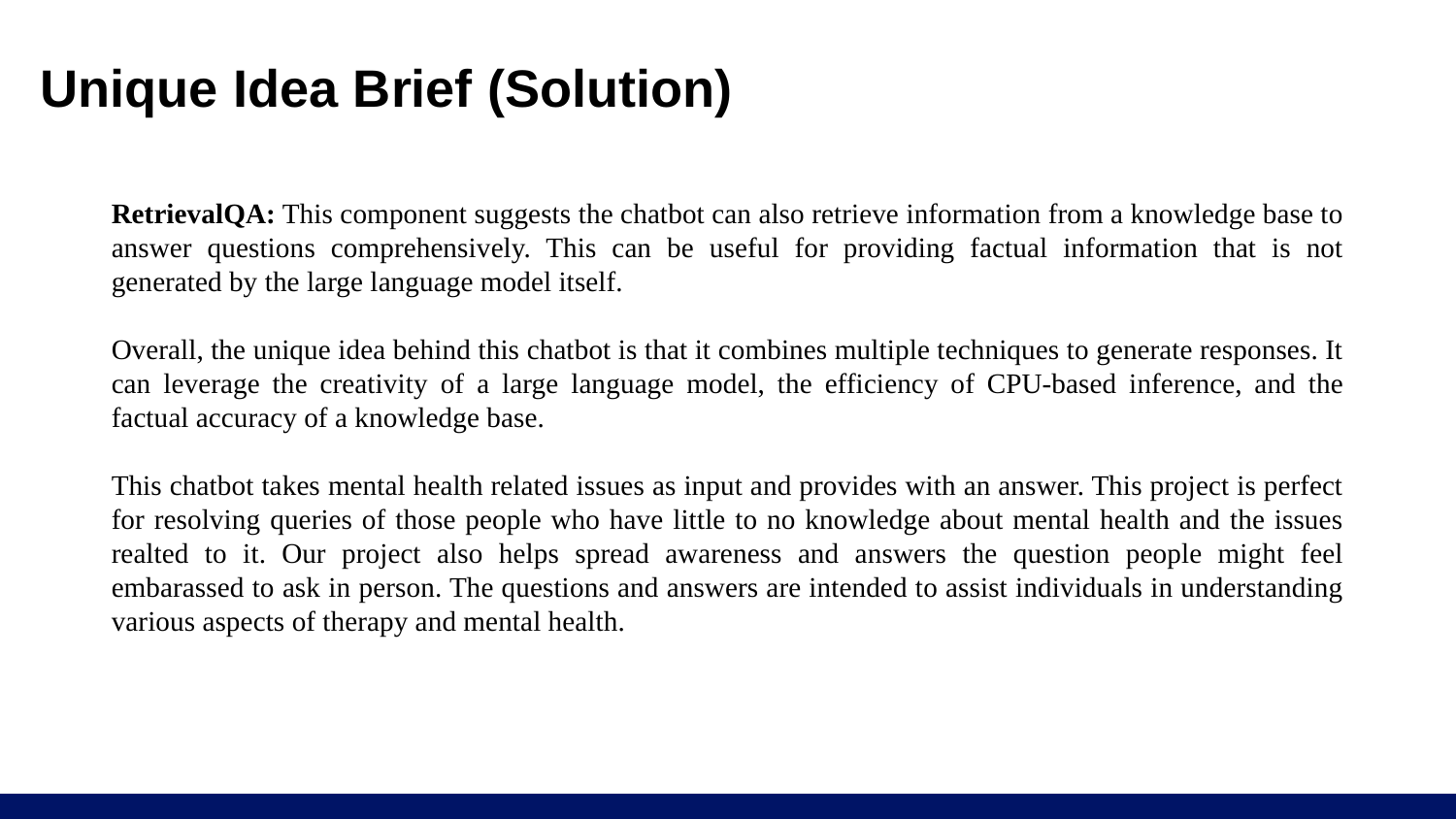

# Unique Idea Brief (Solution)

RetrievalQA: This component suggests the chatbot can also retrieve information from a knowledge base to answer questions comprehensively. This can be useful for providing factual information that is not generated by the large language model itself.

Overall, the unique idea behind this chatbot is that it combines multiple techniques to generate responses. It can leverage the creativity of a large language model, the efficiency of CPU-based inference, and the factual accuracy of a knowledge base.

This chatbot takes mental health related issues as input and provides with an answer. This project is perfect for resolving queries of those people who have little to no knowledge about mental health and the issues realted to it. Our project also helps spread awareness and answers the question people might feel embarassed to ask in person. The questions and answers are intended to assist individuals in understanding various aspects of therapy and mental health.